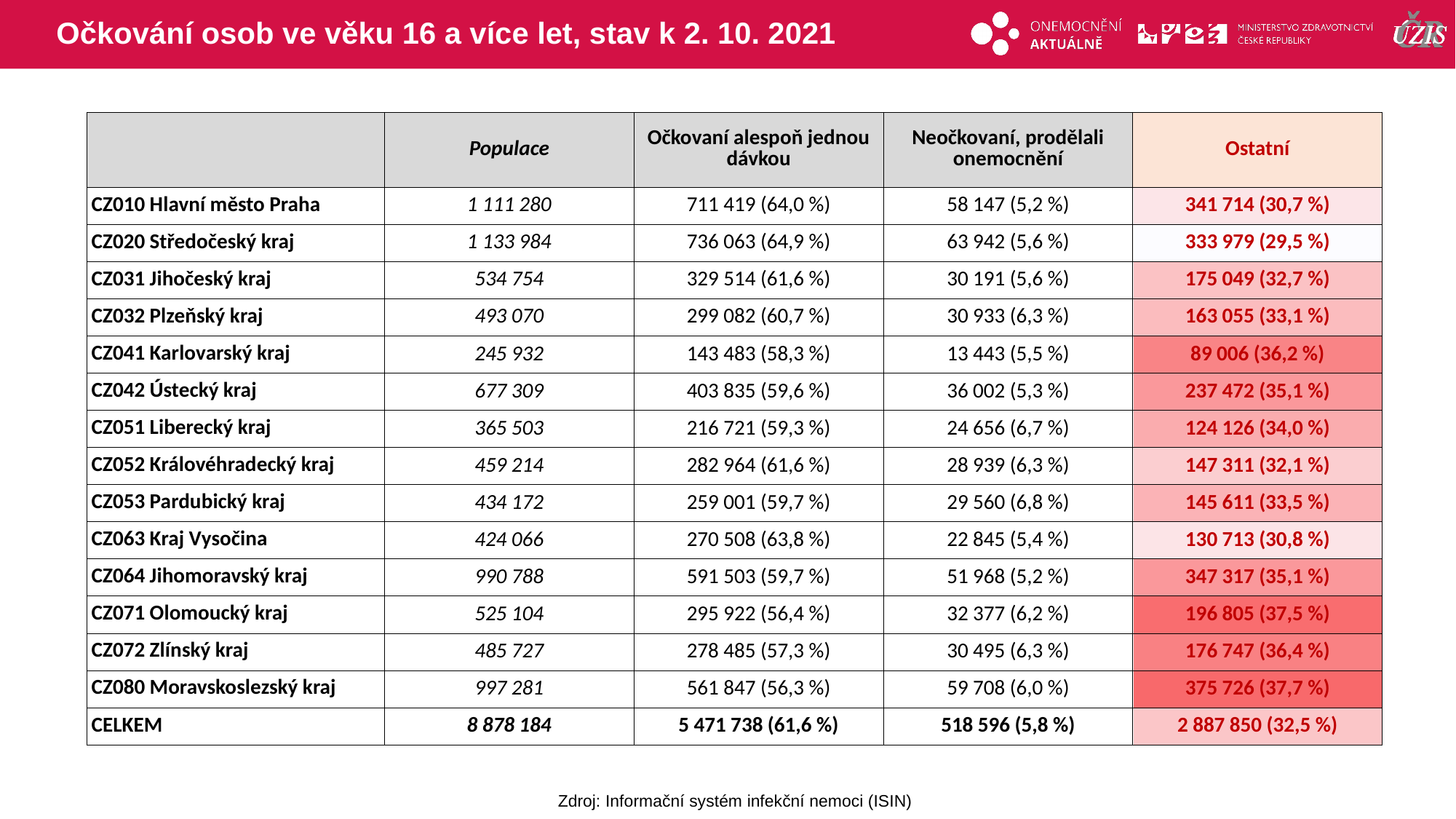

# Očkování osob ve věku 16 a více let, stav k 2. 10. 2021
|  | Populace | Očkovaní alespoň jednou dávkou | Neočkovaní, prodělali onemocnění | Ostatní |
| --- | --- | --- | --- | --- |
| CZ010 Hlavní město Praha | 1 111 280 | 711 419 (64,0 %) | 58 147 (5,2 %) | 341 714 (30,7 %) |
| CZ020 Středočeský kraj | 1 133 984 | 736 063 (64,9 %) | 63 942 (5,6 %) | 333 979 (29,5 %) |
| CZ031 Jihočeský kraj | 534 754 | 329 514 (61,6 %) | 30 191 (5,6 %) | 175 049 (32,7 %) |
| CZ032 Plzeňský kraj | 493 070 | 299 082 (60,7 %) | 30 933 (6,3 %) | 163 055 (33,1 %) |
| CZ041 Karlovarský kraj | 245 932 | 143 483 (58,3 %) | 13 443 (5,5 %) | 89 006 (36,2 %) |
| CZ042 Ústecký kraj | 677 309 | 403 835 (59,6 %) | 36 002 (5,3 %) | 237 472 (35,1 %) |
| CZ051 Liberecký kraj | 365 503 | 216 721 (59,3 %) | 24 656 (6,7 %) | 124 126 (34,0 %) |
| CZ052 Královéhradecký kraj | 459 214 | 282 964 (61,6 %) | 28 939 (6,3 %) | 147 311 (32,1 %) |
| CZ053 Pardubický kraj | 434 172 | 259 001 (59,7 %) | 29 560 (6,8 %) | 145 611 (33,5 %) |
| CZ063 Kraj Vysočina | 424 066 | 270 508 (63,8 %) | 22 845 (5,4 %) | 130 713 (30,8 %) |
| CZ064 Jihomoravský kraj | 990 788 | 591 503 (59,7 %) | 51 968 (5,2 %) | 347 317 (35,1 %) |
| CZ071 Olomoucký kraj | 525 104 | 295 922 (56,4 %) | 32 377 (6,2 %) | 196 805 (37,5 %) |
| CZ072 Zlínský kraj | 485 727 | 278 485 (57,3 %) | 30 495 (6,3 %) | 176 747 (36,4 %) |
| CZ080 Moravskoslezský kraj | 997 281 | 561 847 (56,3 %) | 59 708 (6,0 %) | 375 726 (37,7 %) |
| CELKEM | 8 878 184 | 5 471 738 (61,6 %) | 518 596 (5,8 %) | 2 887 850 (32,5 %) |
|  |
| --- |
|  |
|  |
|  |
|  |
|  |
|  |
|  |
|  |
|  |
|  |
|  |
|  |
|  |
|  |
Zdroj: Informační systém infekční nemoci (ISIN)